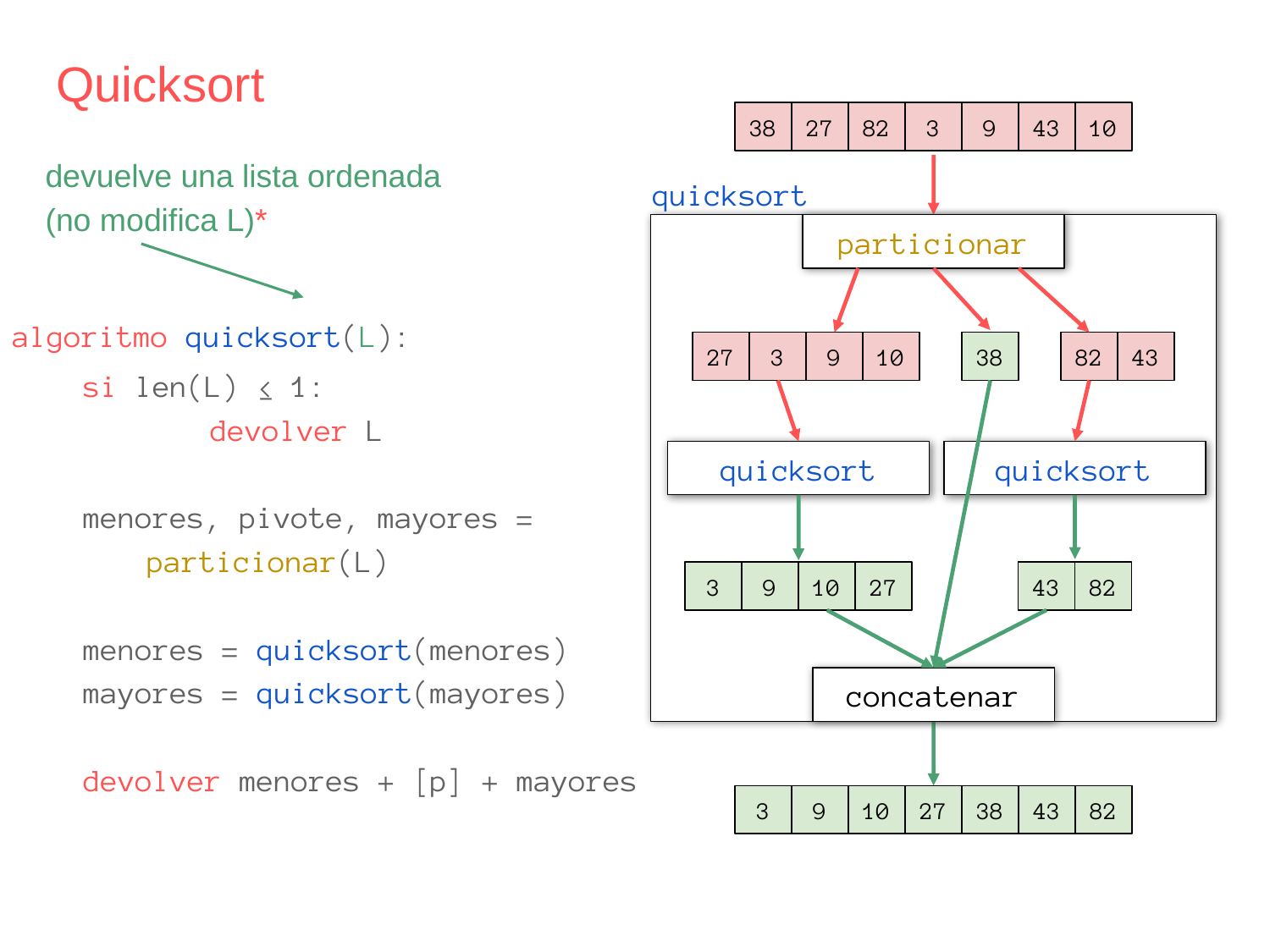

Quicksort
38
27
82
3
9
43
10
devuelve una lista ordenada
(no modifica L)*
quicksort

particionar
algoritmo quicksort(L):
27
3
9
10
38
82
43
si len(L) ≤ 1:
	devolver L

menores, pivote, mayores =
particionar(L)

menores = quicksort(menores)
mayores = quicksort(mayores)

devolver menores + [p] + mayores
?
?
quicksort
quicksort
3
9
10
27
43
82
concatenar
3
9
10
27
38
43
82